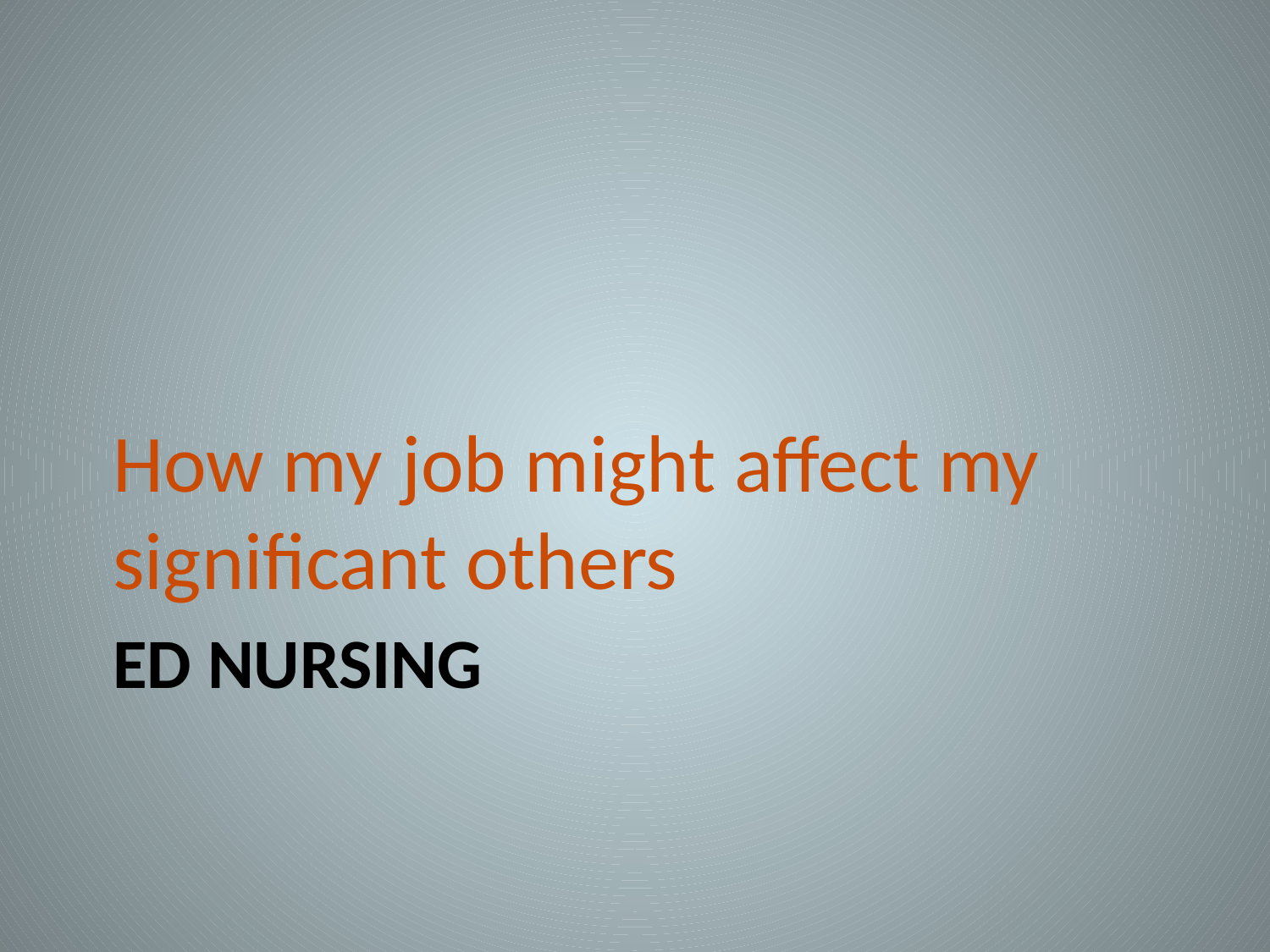

How my job might affect my significant others
# ED Nursing